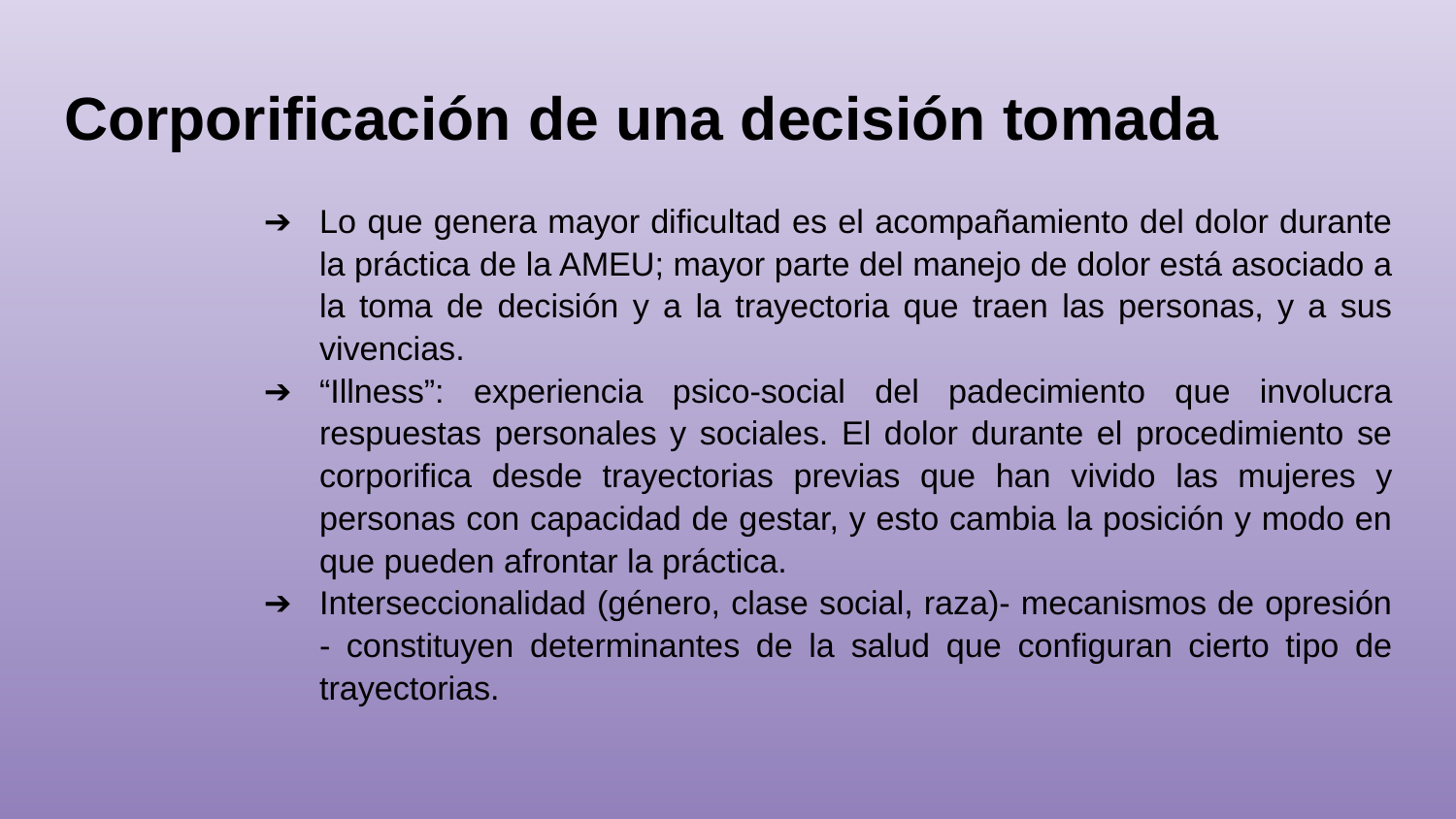

# Corporificación de una decisión tomada
Lo que genera mayor dificultad es el acompañamiento del dolor durante la práctica de la AMEU; mayor parte del manejo de dolor está asociado a la toma de decisión y a la trayectoria que traen las personas, y a sus vivencias.
“Illness”: experiencia psico-social del padecimiento que involucra respuestas personales y sociales. El dolor durante el procedimiento se corporifica desde trayectorias previas que han vivido las mujeres y personas con capacidad de gestar, y esto cambia la posición y modo en que pueden afrontar la práctica.
Interseccionalidad (género, clase social, raza)- mecanismos de opresión - constituyen determinantes de la salud que configuran cierto tipo de trayectorias.